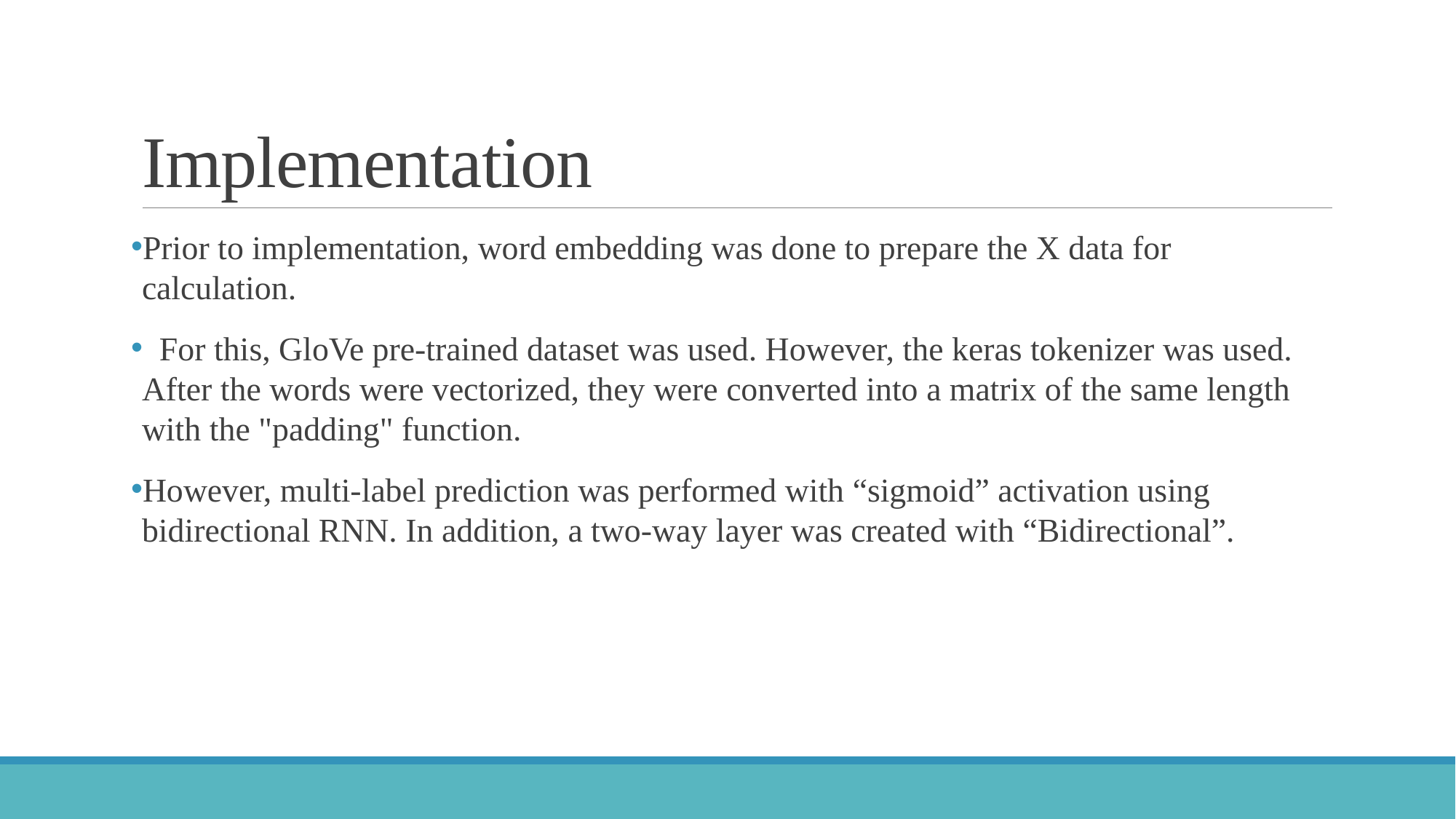

# Implementation
Prior to implementation, word embedding was done to prepare the X data for calculation.
  For this, GloVe pre-trained dataset was used. However, the keras tokenizer was used. After the words were vectorized, they were converted into a matrix of the same length with the "padding" function.
However, multi-label prediction was performed with “sigmoid” activation using bidirectional RNN. In addition, a two-way layer was created with “Bidirectional”.